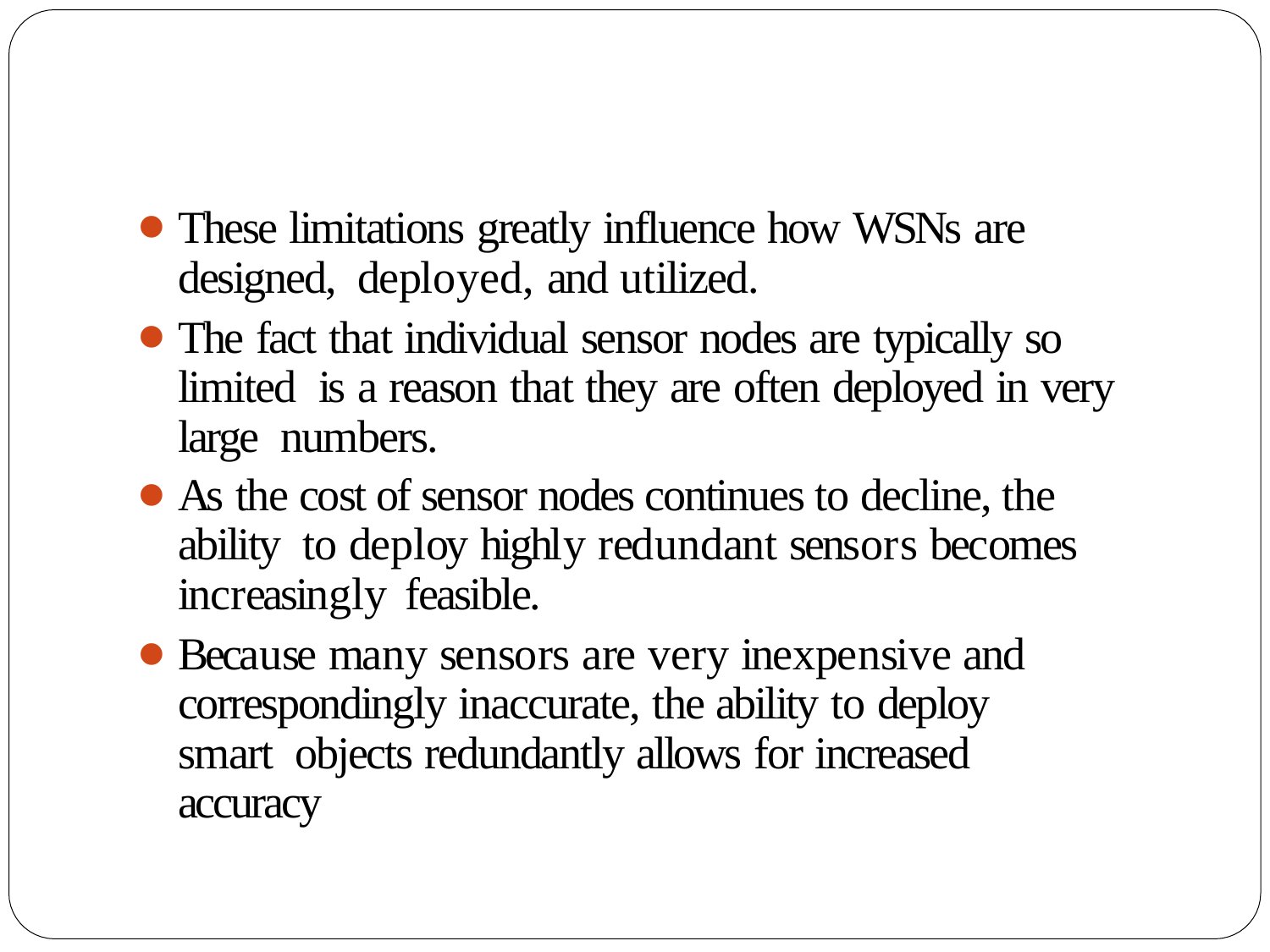

These limitations greatly influence how WSNs are designed,  deployed, and utilized.
The fact that individual sensor nodes are typically so limited  is a reason that they are often deployed in very large  numbers.
As the cost of sensor nodes continues to decline, the ability  to deploy highly redundant sensors becomes increasingly  feasible.
Because many sensors are very inexpensive and  correspondingly inaccurate, the ability to deploy smart  objects redundantly allows for increased accuracy